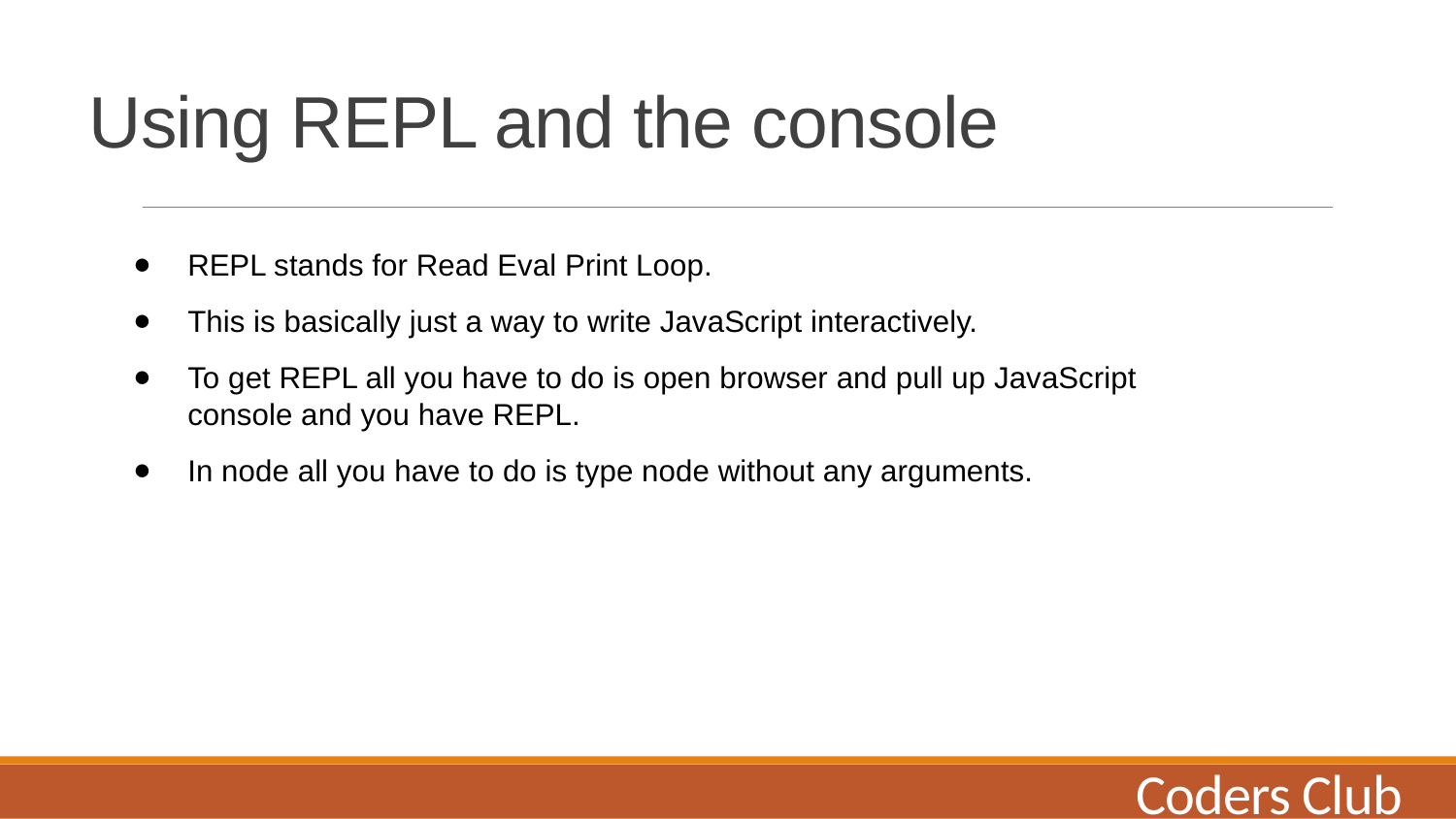

# Using REPL and the console
REPL stands for Read Eval Print Loop.
This is basically just a way to write JavaScript interactively.
To get REPL all you have to do is open browser and pull up JavaScript console and you have REPL.
In node all you have to do is type node without any arguments.
Coders Club